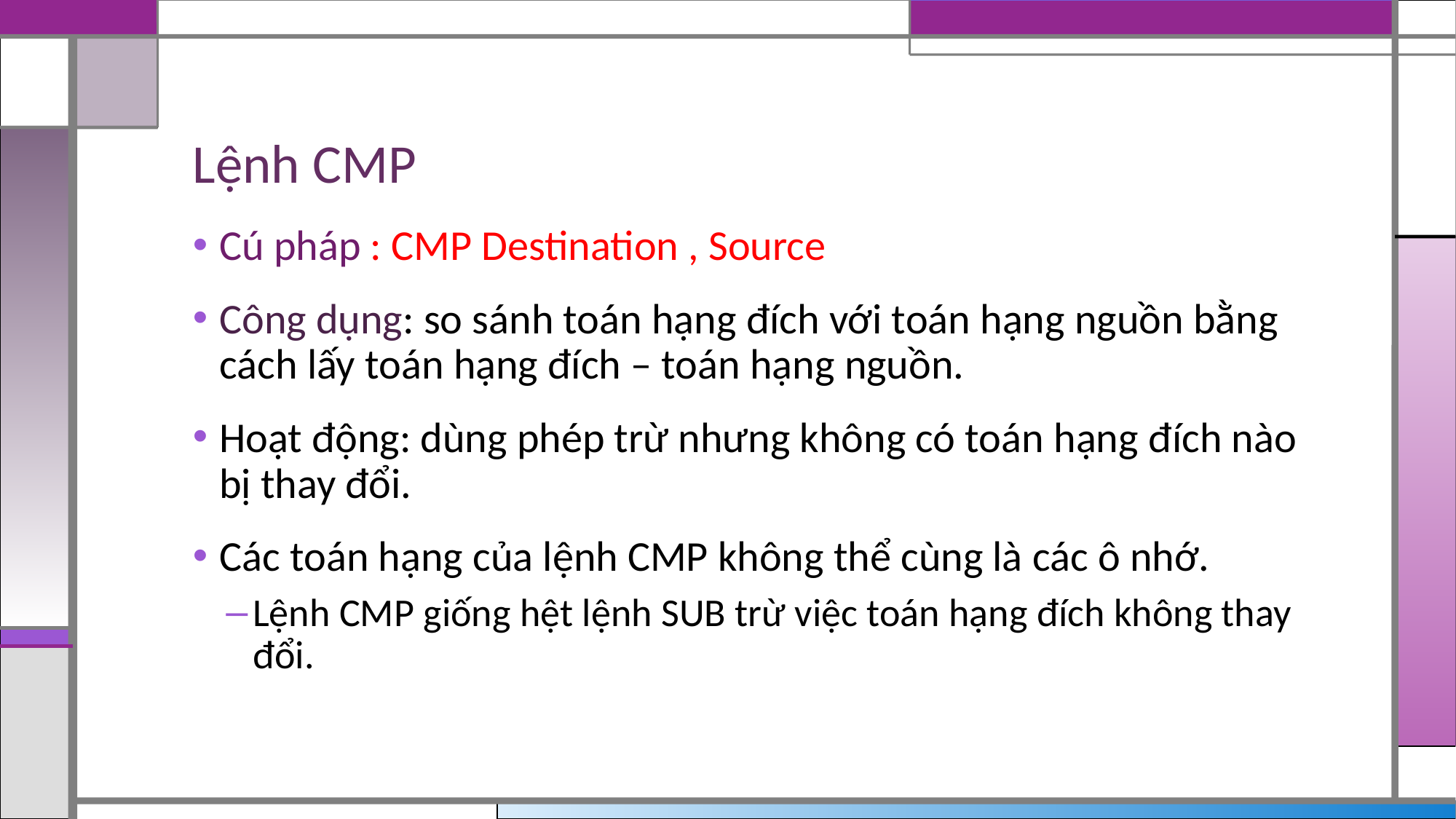

# Lệnh CMP
Cú pháp : CMP Destination , Source
Công dụng: so sánh toán hạng đích với toán hạng nguồn bằng cách lấy toán hạng đích – toán hạng nguồn.
Hoạt động: dùng phép trừ nhưng không có toán hạng đích nào bị thay đổi.
Các toán hạng của lệnh CMP không thể cùng là các ô nhớ.
Lệnh CMP giống hệt lệnh SUB trừ việc toán hạng đích không thay đổi.